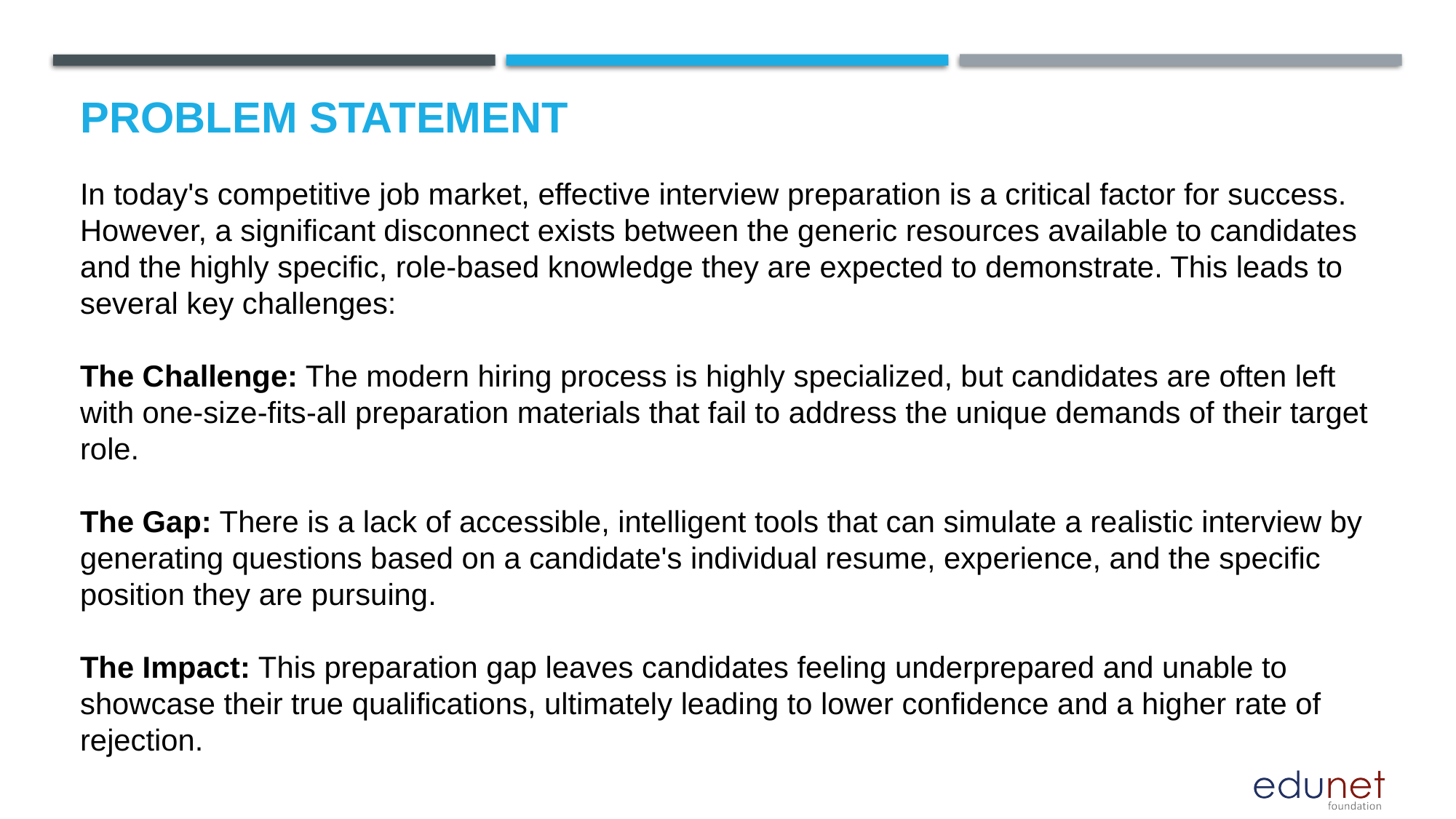

# Problem Statement
In today's competitive job market, effective interview preparation is a critical factor for success. However, a significant disconnect exists between the generic resources available to candidates
and the highly specific, role-based knowledge they are expected to demonstrate. This leads to several key challenges:

The Challenge: The modern hiring process is highly specialized, but candidates are often left with one-size-fits-all preparation materials that fail to address the unique demands of their target role.

The Gap: There is a lack of accessible, intelligent tools that can simulate a realistic interview by generating questions based on a candidate's individual resume, experience, and the specific position they are pursuing.

The Impact: This preparation gap leaves candidates feeling underprepared and unable to showcase their true qualifications, ultimately leading to lower confidence and a higher rate of rejection.